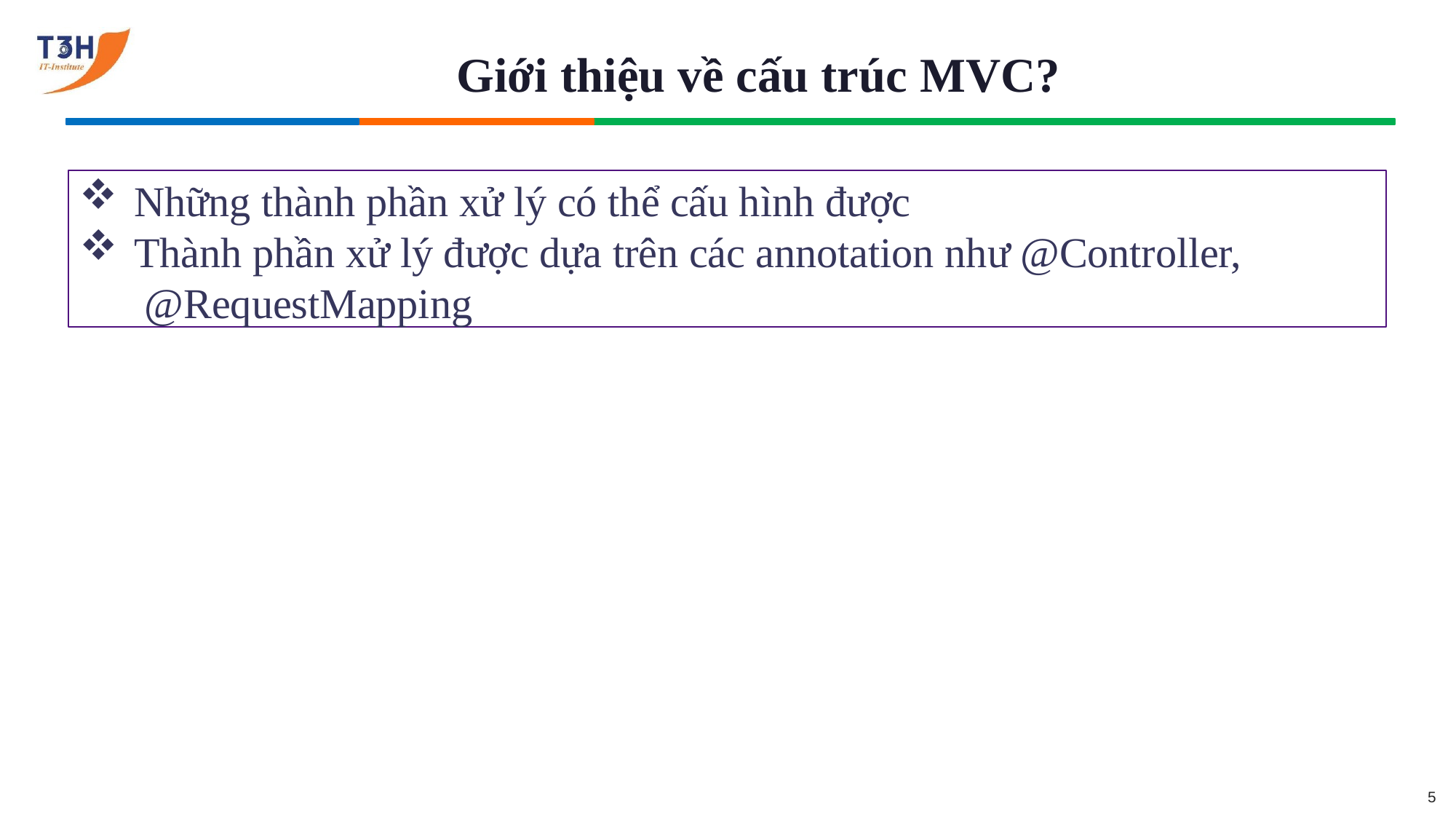

# Giới thiệu về cấu trúc MVC?
Những thành phần xử lý có thể cấu hình được
Thành phần xử lý được dựa trên các annotation như @Controller,  @RequestMapping
5